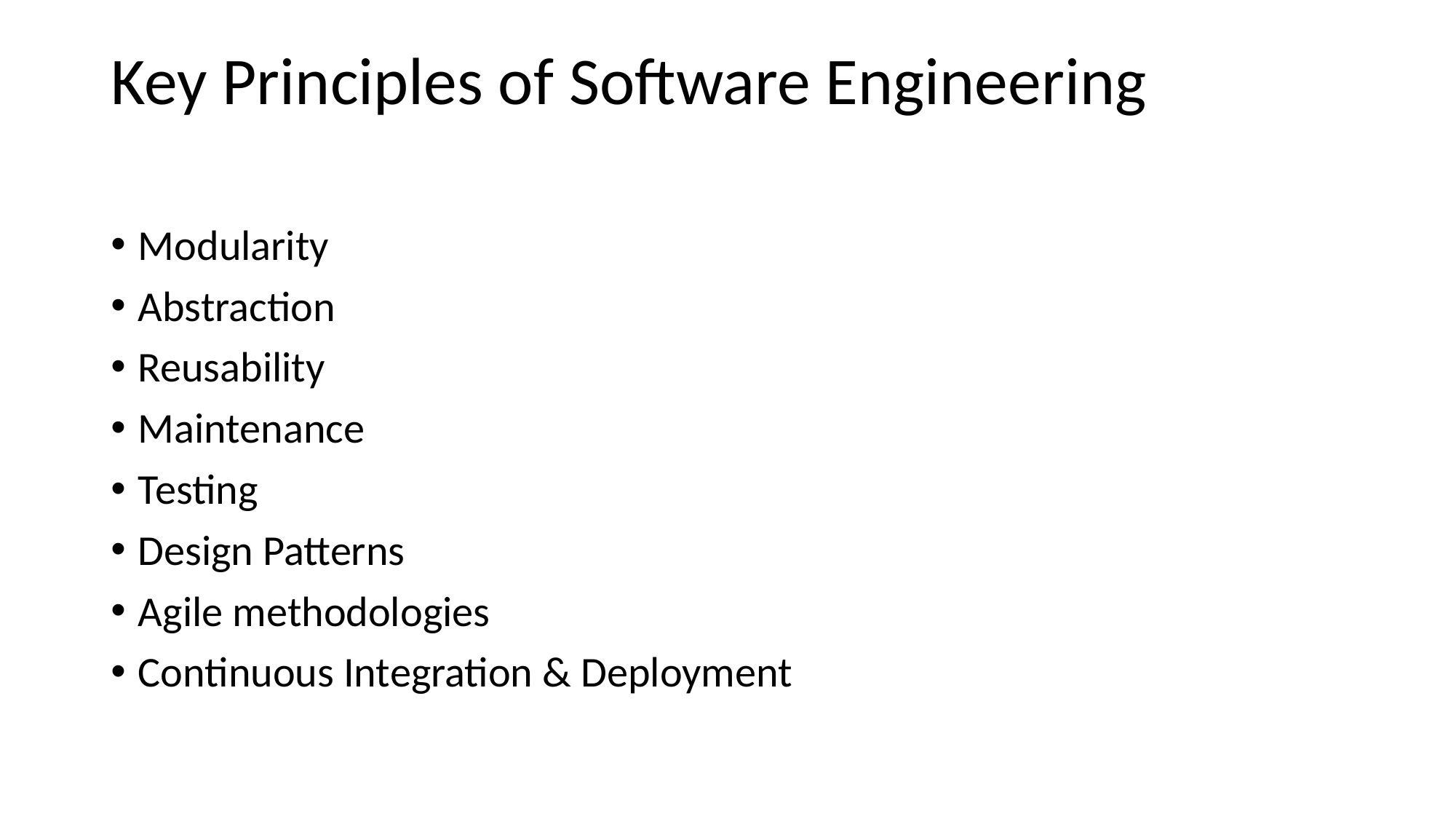

# Key Principles of Software Engineering
Modularity
Abstraction
Reusability
Maintenance
Testing
Design Patterns
Agile methodologies
Continuous Integration & Deployment